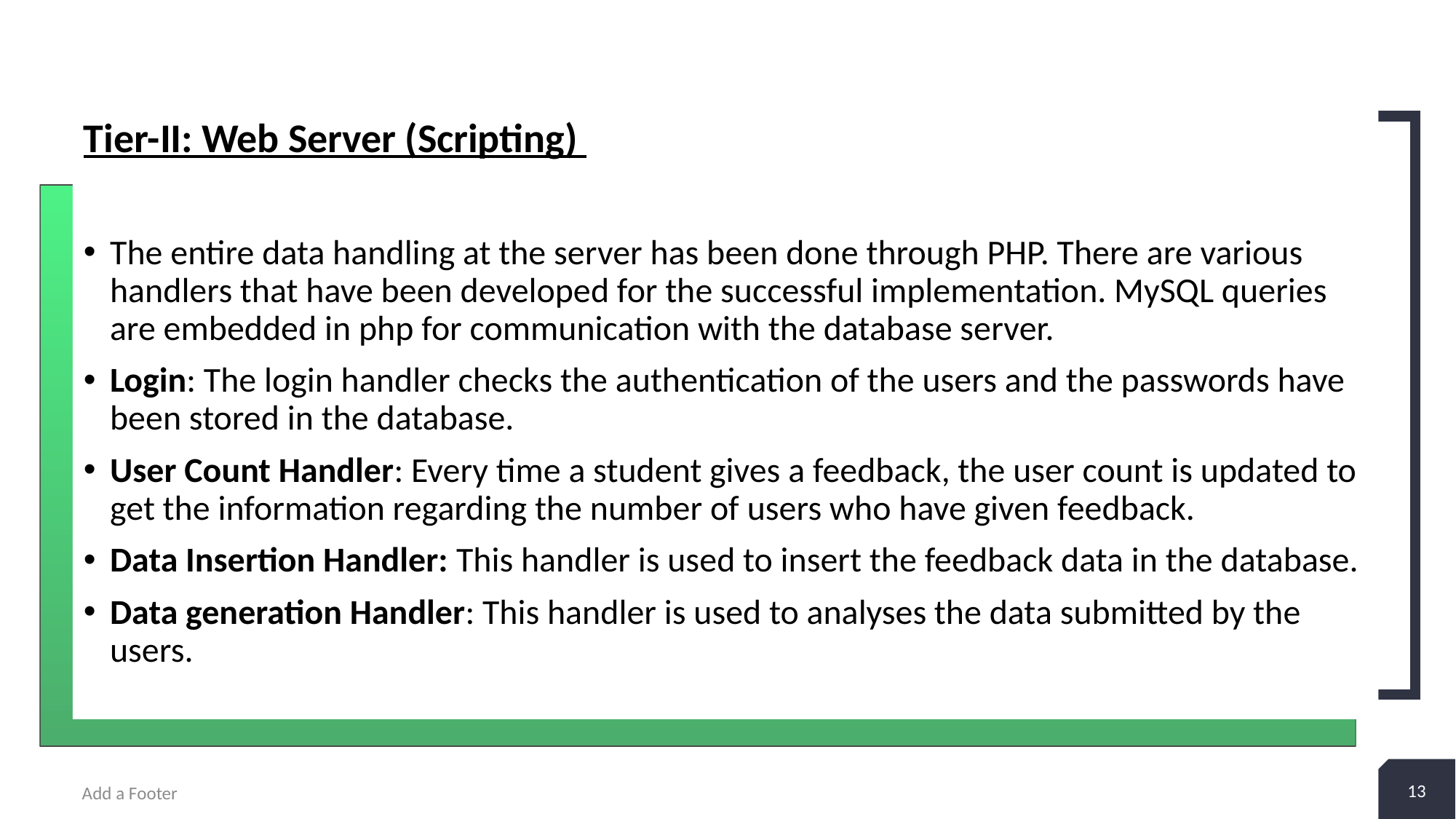

Tier-II: Web Server (Scripting)

The entire data handling at the server has been done through PHP. There are various handlers that have been developed for the successful implementation. MySQL queries are embedded in php for communication with the database server.
Login: The login handler checks the authentication of the users and the passwords have been stored in the database.
User Count Handler: Every time a student gives a feedback, the user count is updated to get the information regarding the number of users who have given feedback.
Data Insertion Handler: This handler is used to insert the feedback data in the database.
Data generation Handler: This handler is used to analyses the data submitted by the users.

13
Add a Footer